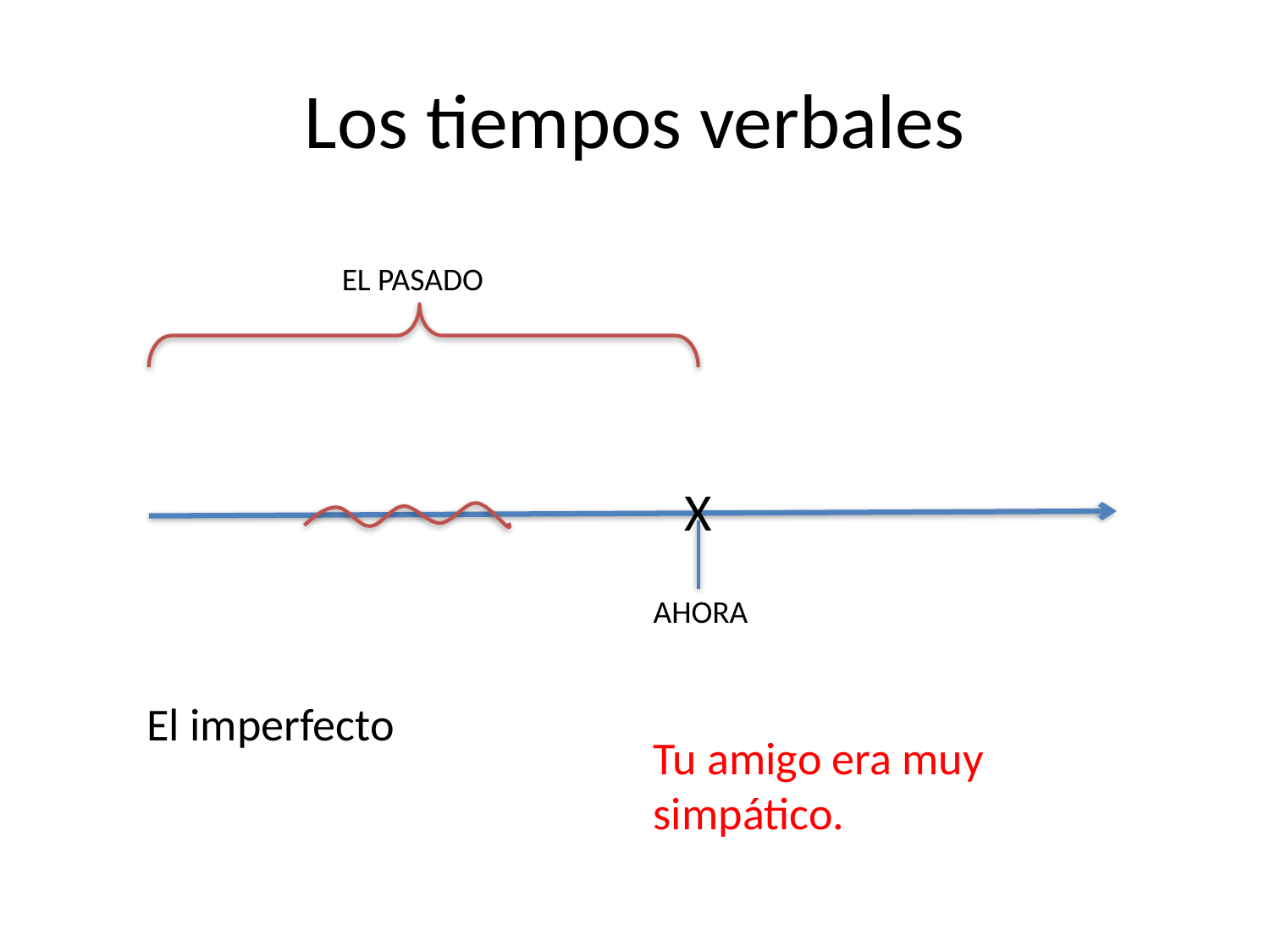

# Los tiempos verbales

EL PASADO
X

AHORA
El imperfecto
Tu amigo era muy simpático.